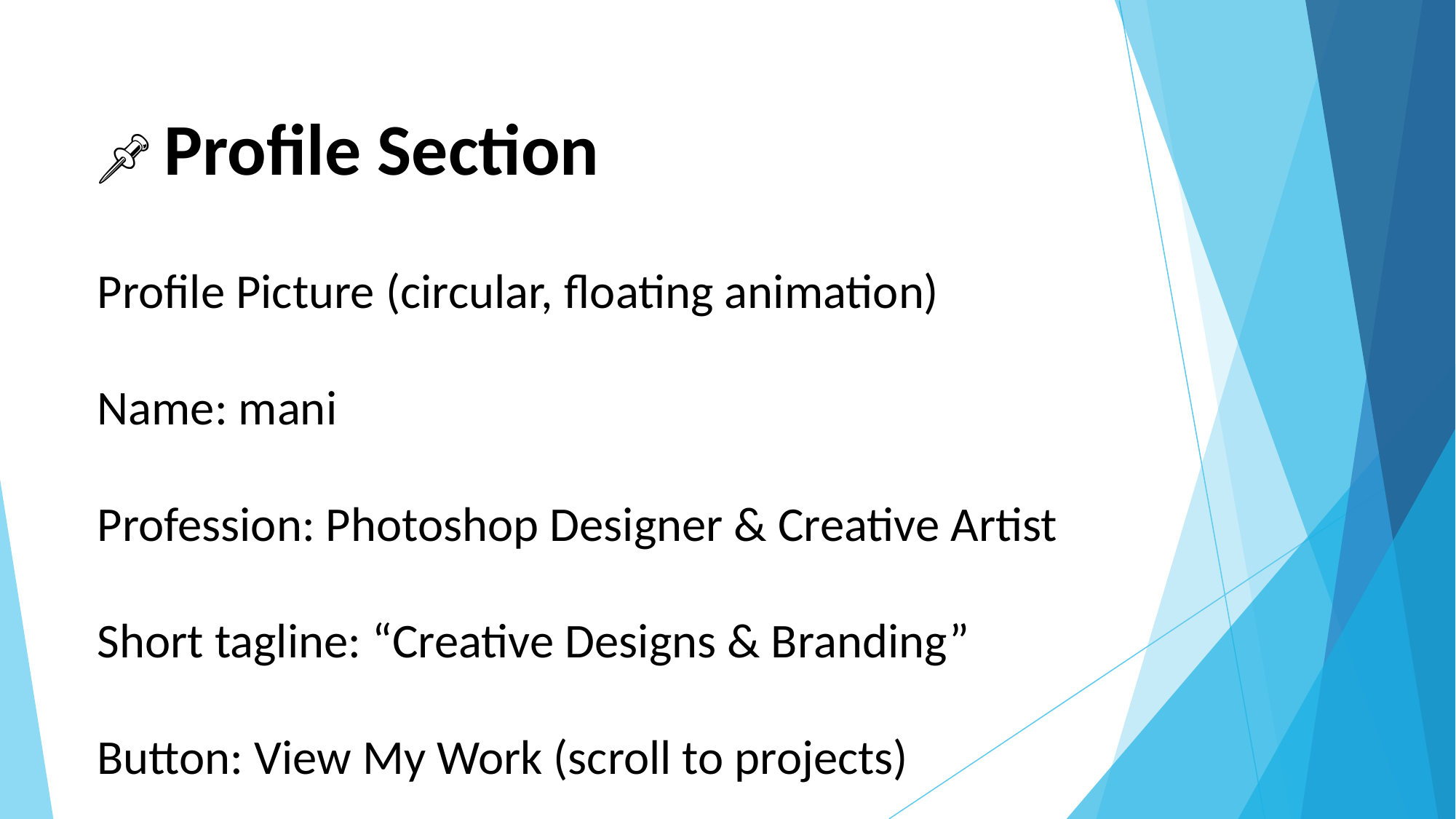

📌 Profile Section

Profile Picture (circular, floating animation)

Name: mani

Profession: Photoshop Designer & Creative Artist

Short tagline: “Creative Designs & Branding”

Button: View My Work (scroll to projects)

#